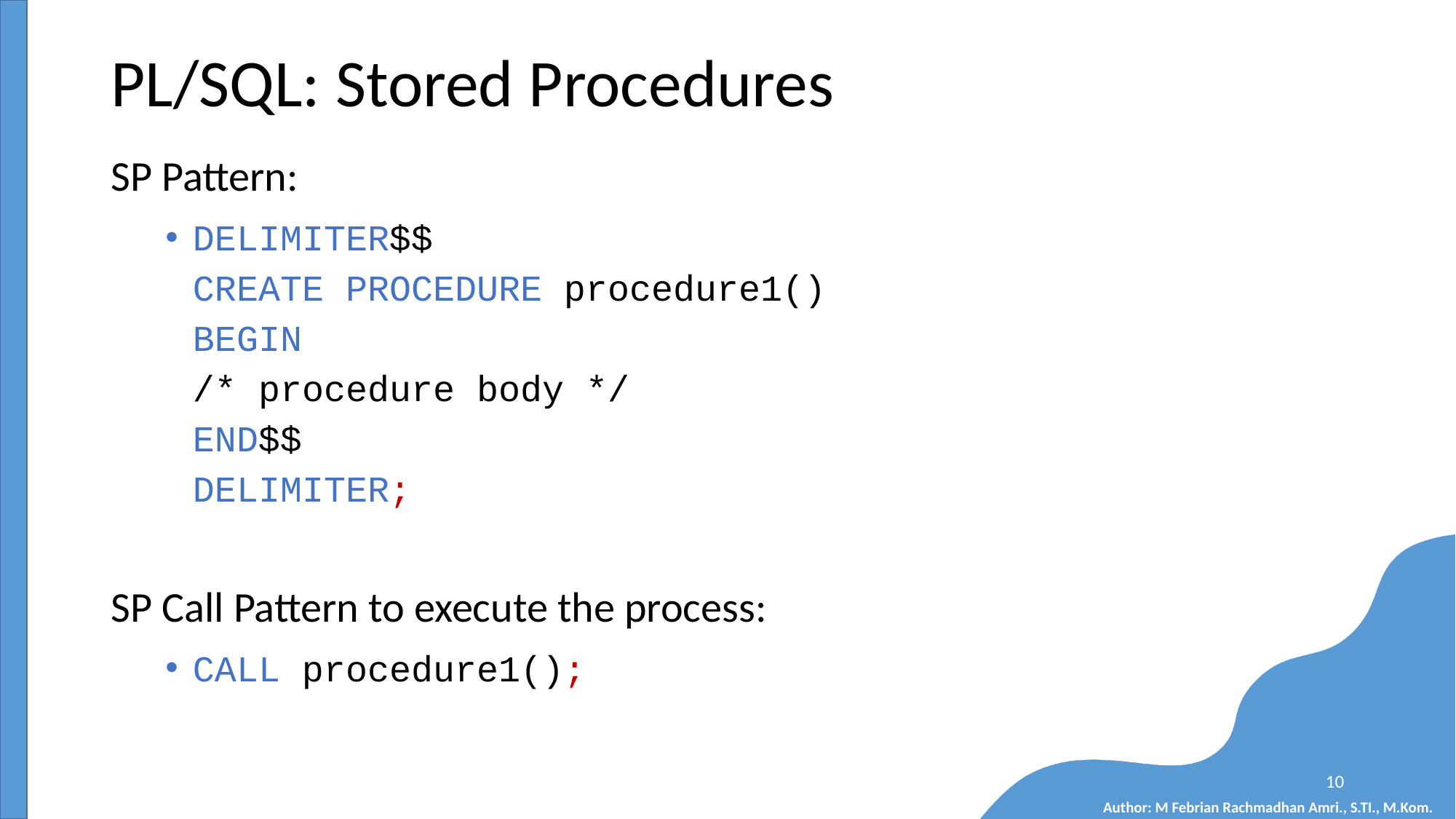

# PL/SQL: Stored Procedures
SP Pattern:
DELIMITER$$
CREATE PROCEDURE procedure1()
BEGIN
/* procedure body */
END$$
DELIMITER;

SP Call Pattern to execute the process:
CALL procedure1();
10